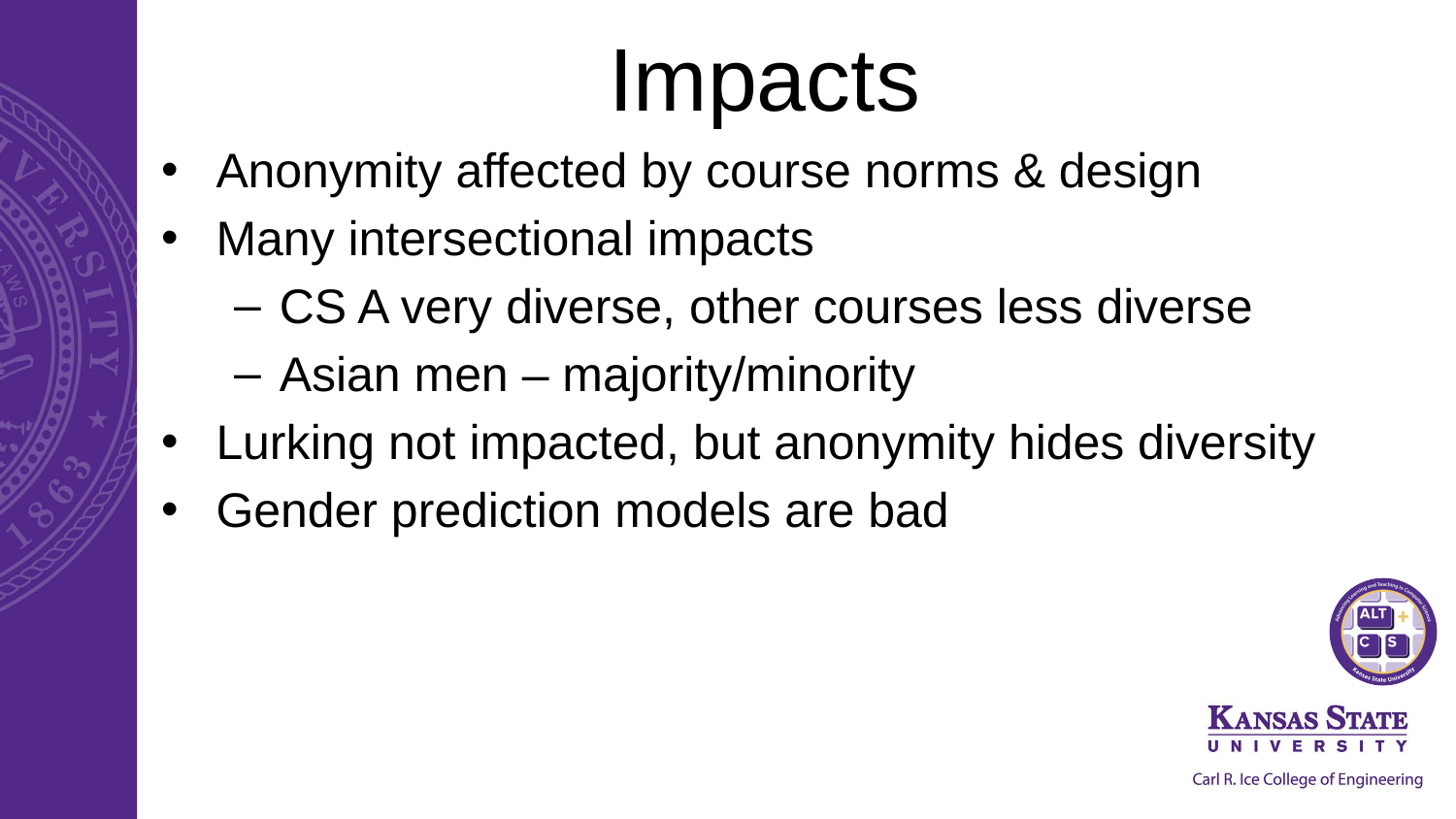

# Impacts
Anonymity affected by course norms & design
Many intersectional impacts
CS A very diverse, other courses less diverse
Asian men – majority/minority
Lurking not impacted, but anonymity hides diversity
Gender prediction models are bad